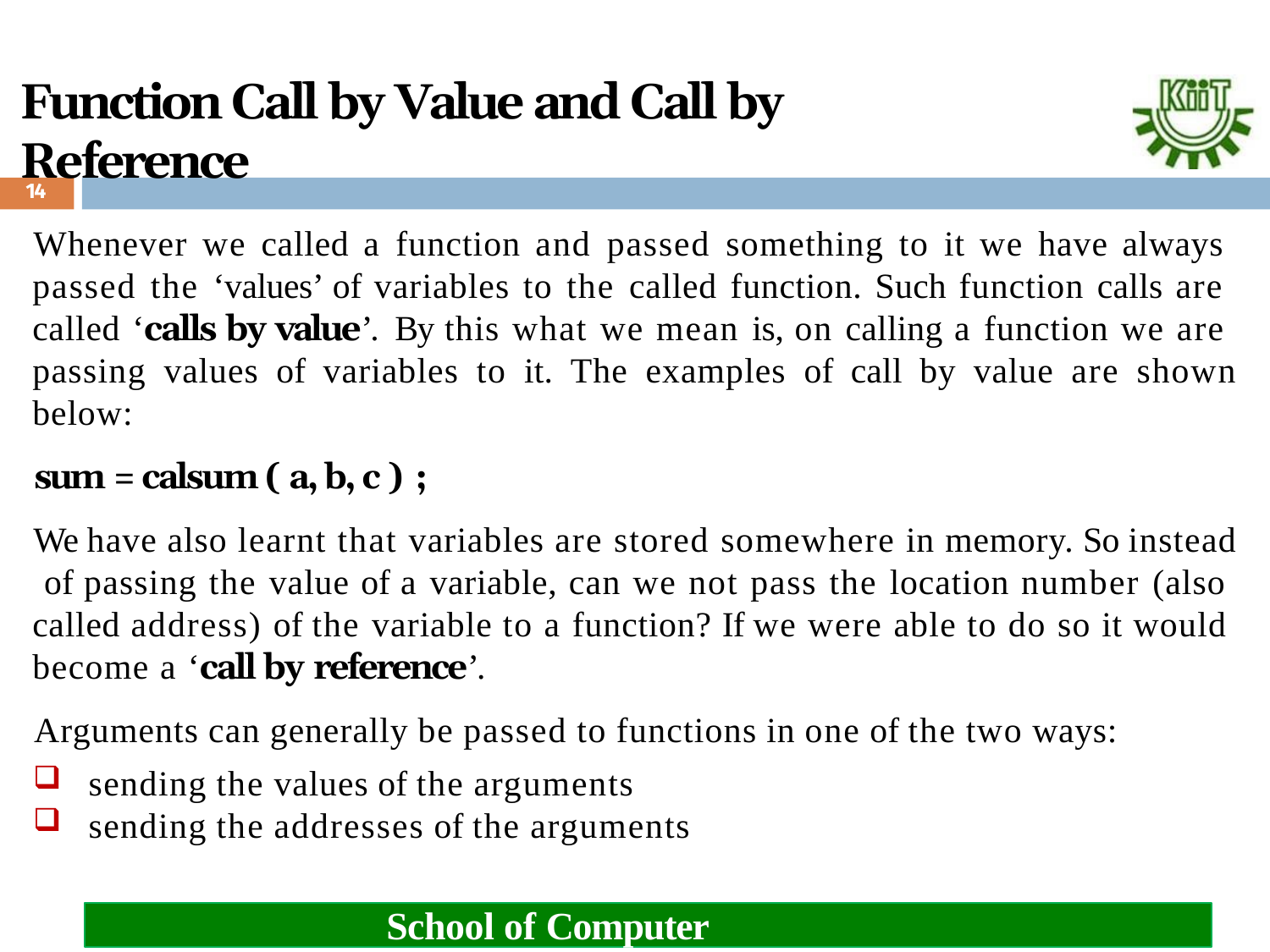

# Function Call by Value and Call by Reference

14
Whenever we called a function and passed something to it we have always  passed the ‘values’ of variables to the called function. Such function calls are  called ‘calls by value’.  By this what we mean is, on calling a function we are  passing values of variables to it. The examples of call by value are shown below:
sum = calsum ( a, b, c ) ;
We have also learnt that variables are stored somewhere in memory. So instead  of passing the value of a variable, can we not pass the location number (also  called address) of the variable to a function? If we were able to do so it would  become a ‘call by reference’.
Arguments can generally be passed to functions in one of the two ways:
sending the values of the arguments
sending the addresses of the arguments

School of Computer Engineering